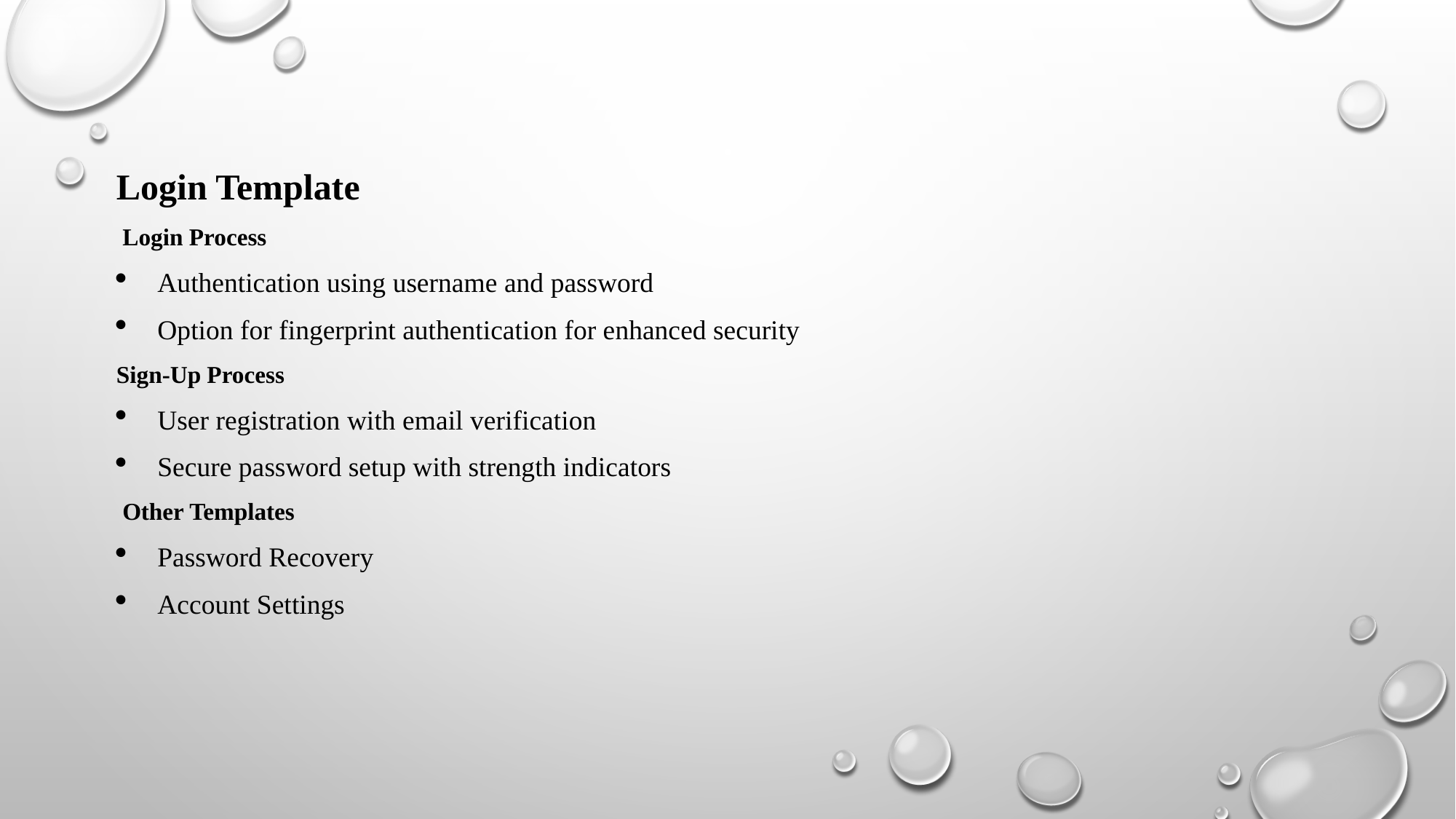

Login Template
 Login Process
Authentication using username and password
Option for fingerprint authentication for enhanced security
Sign-Up Process
User registration with email verification
Secure password setup with strength indicators
 Other Templates
Password Recovery
Account Settings